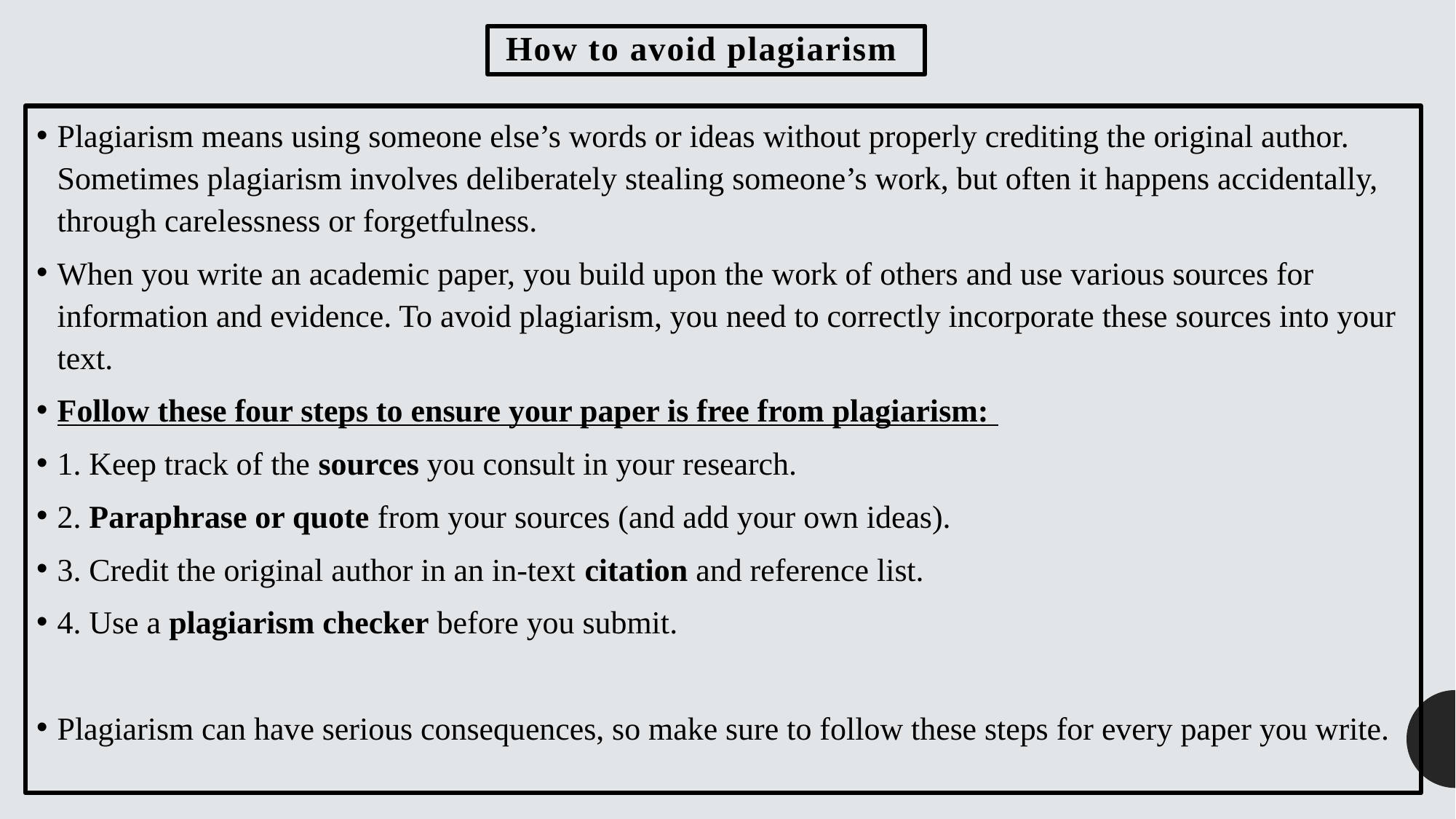

# How to avoid plagiarism
Plagiarism means using someone else’s words or ideas without properly crediting the original author. Sometimes plagiarism involves deliberately stealing someone’s work, but often it happens accidentally, through carelessness or forgetfulness.
When you write an academic paper, you build upon the work of others and use various sources for information and evidence. To avoid plagiarism, you need to correctly incorporate these sources into your text.
Follow these four steps to ensure your paper is free from plagiarism:
1. Keep track of the sources you consult in your research.
2. Paraphrase or quote from your sources (and add your own ideas).
3. Credit the original author in an in-text citation and reference list.
4. Use a plagiarism checker before you submit.

Plagiarism can have serious consequences, so make sure to follow these steps for every paper you write.